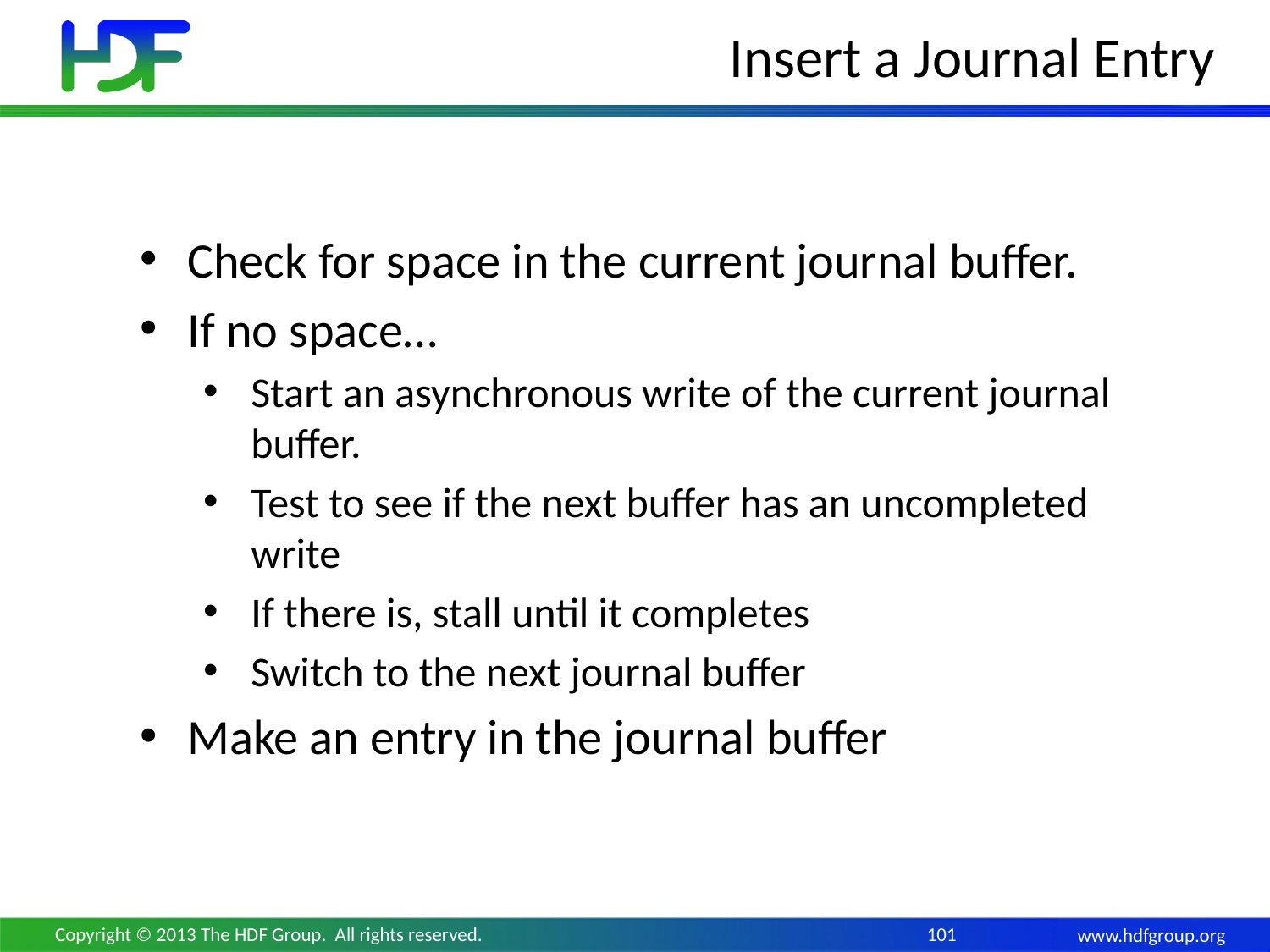

# Insert a Journal Entry
Check for space in the current journal buffer.
If no space…
Start an asynchronous write of the current journal buffer.
Test to see if the next buffer has an uncompleted write
If there is, stall until it completes
Switch to the next journal buffer
Make an entry in the journal buffer

Copyright © 2013 The HDF Group.  All rights reserved.
101